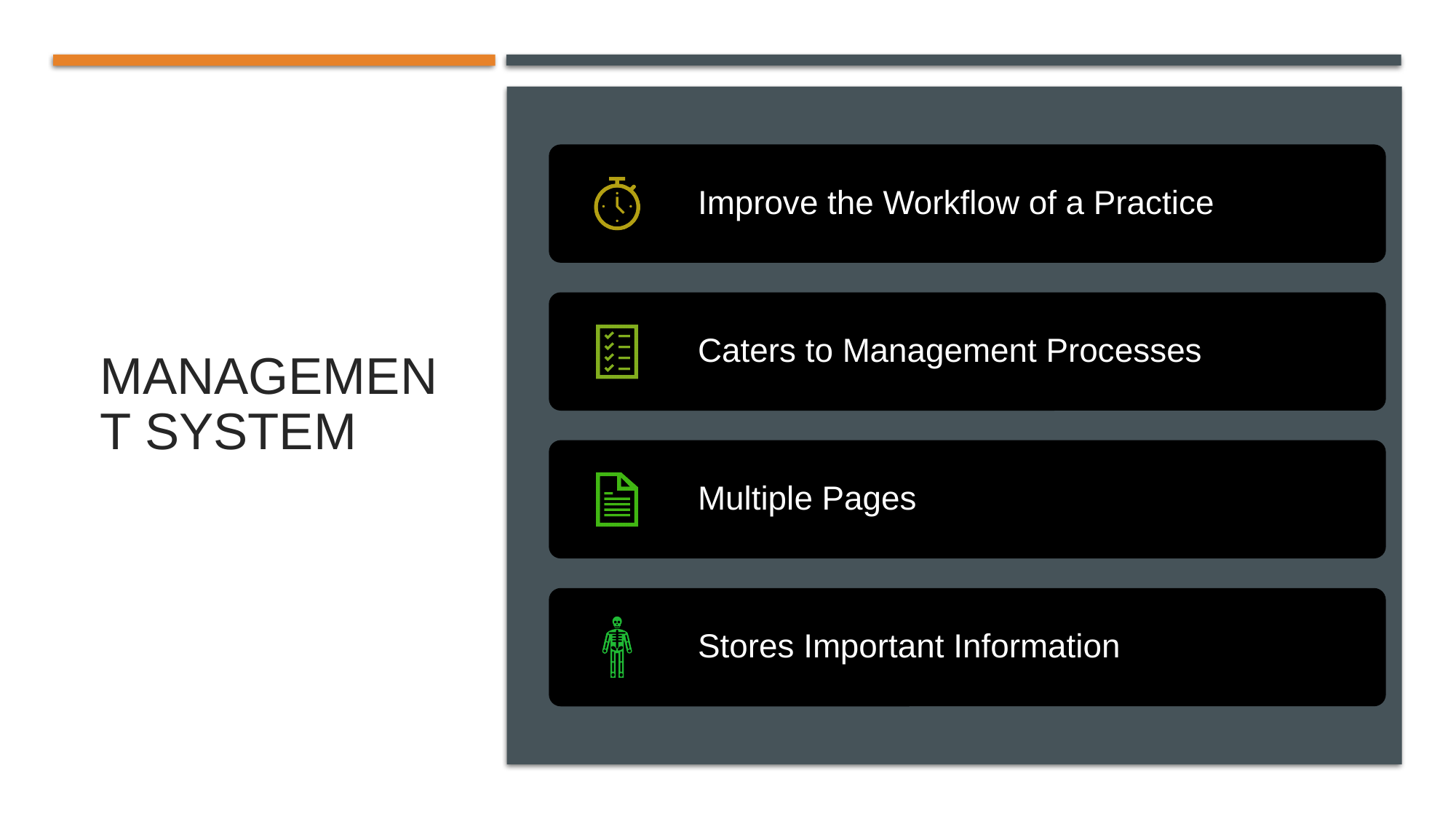

# Management system
Improve the Workflow of a Practice
Caters to Management Processes
Multiple Pages
Stores Important Information